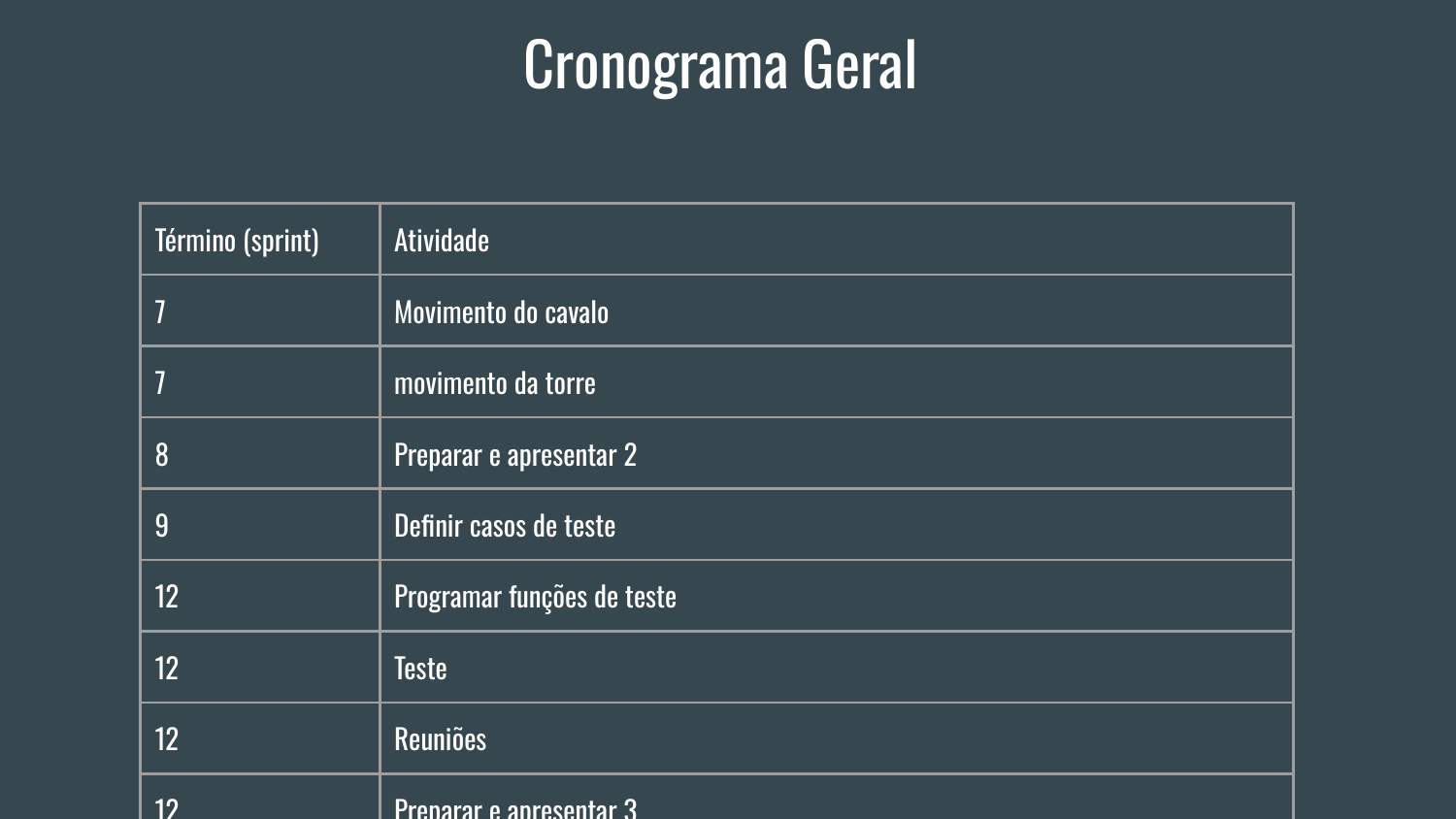

# Cronograma Geral
| Término (sprint) | Atividade |
| --- | --- |
| 7 | Movimento do cavalo |
| 7 | movimento da torre |
| 8 | Preparar e apresentar 2 |
| 9 | Definir casos de teste |
| 12 | Programar funções de teste |
| 12 | Teste |
| 12 | Reuniões |
| 12 | Preparar e apresentar 3 |